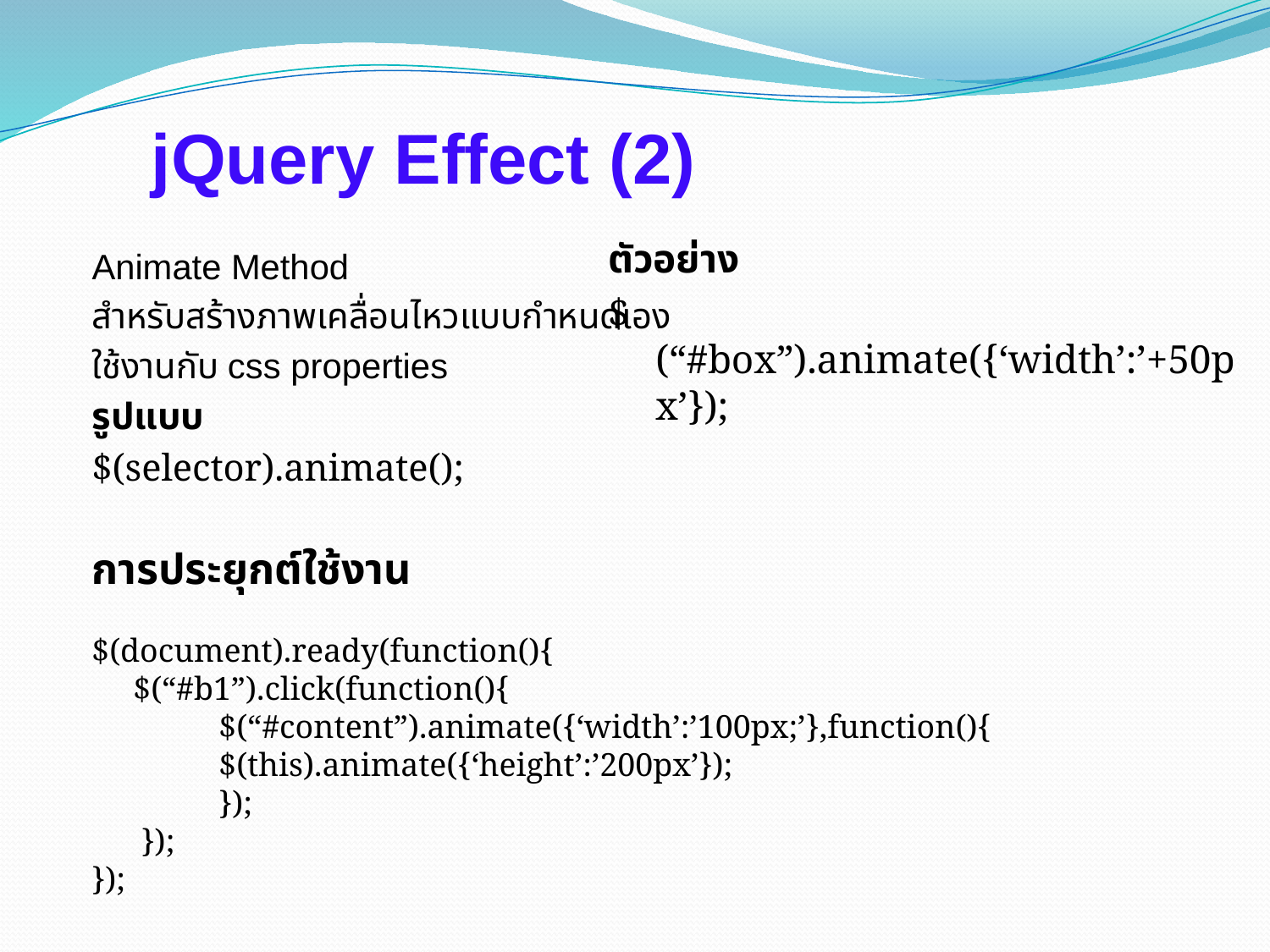

# jQuery Effect (2)
ตัวอย่าง
$(“#box”).animate({‘width’:’+50px’});
Animate Method
สำหรับสร้างภาพเคลื่อนไหวแบบกำหนดเอง
ใช้งานกับ css properties
รูปแบบ
$(selector).animate();

การประยุกต์ใช้งาน

$(document).ready(function(){
     $(“#b1”).click(function(){
      	$(“#content”).animate({‘width’:’100px;’},function(){
	$(this).animate({‘height’:’200px’});
	});
      });
});